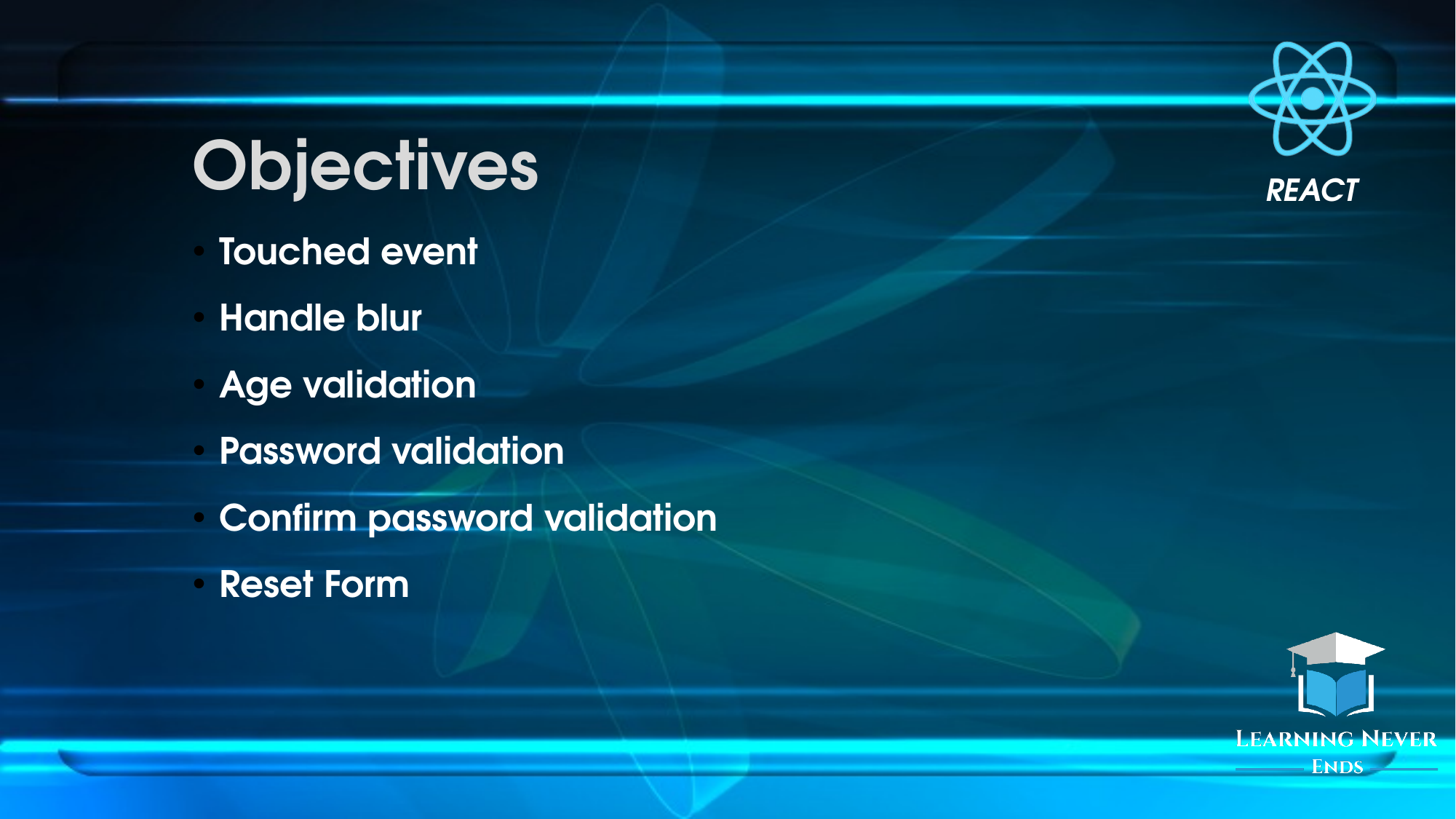

# Objectives
Touched event
Handle blur
Age validation
Password validation
Confirm password validation
Reset Form